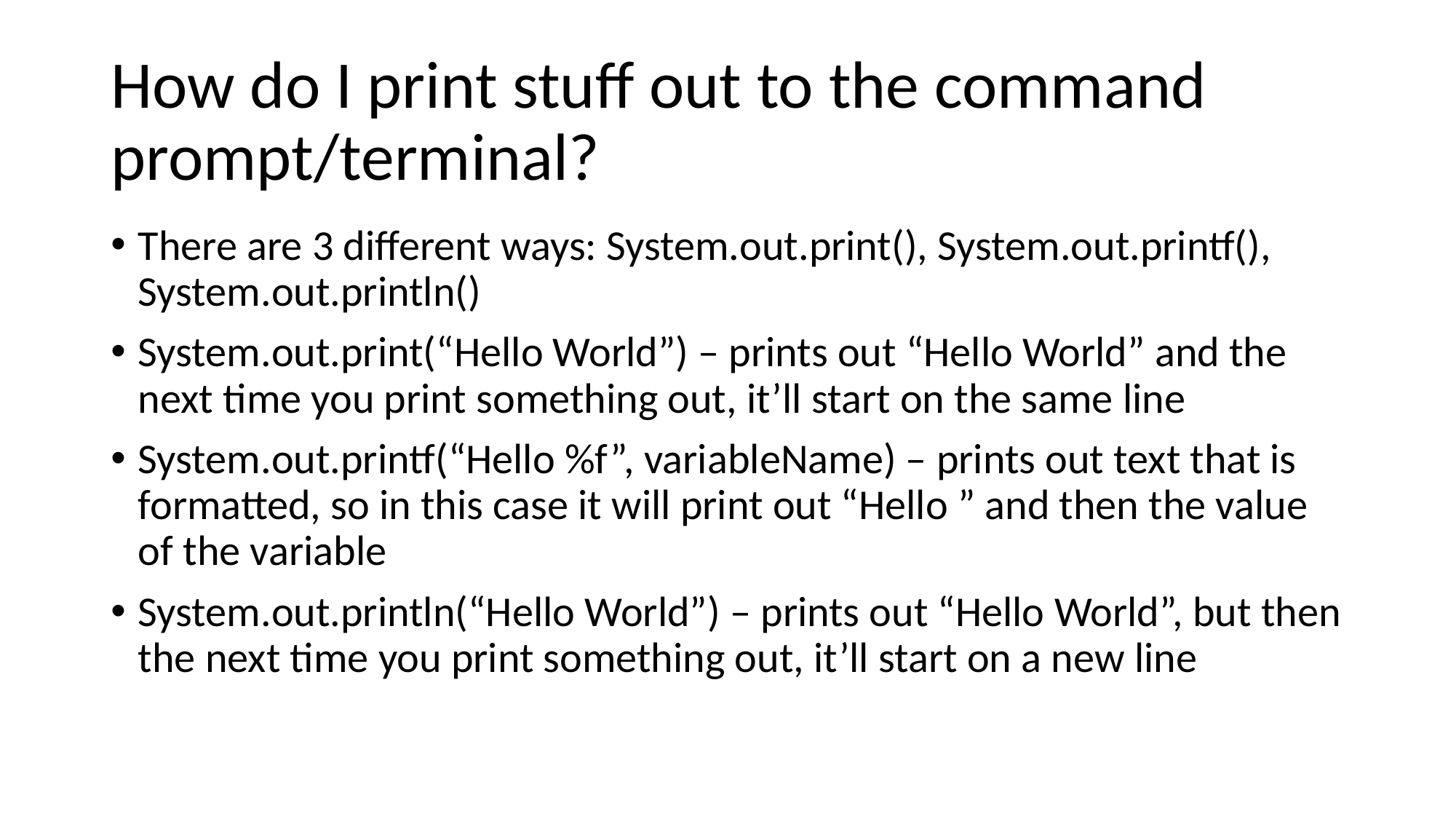

# How do I print stuff out to the command prompt/terminal?
There are 3 different ways: System.out.print(), System.out.printf(), System.out.println()
System.out.print(“Hello World”) – prints out “Hello World” and the next time you print something out, it’ll start on the same line
System.out.printf(“Hello %f”, variableName) – prints out text that is formatted, so in this case it will print out “Hello ” and then the value of the variable
System.out.println(“Hello World”) – prints out “Hello World”, but then the next time you print something out, it’ll start on a new line